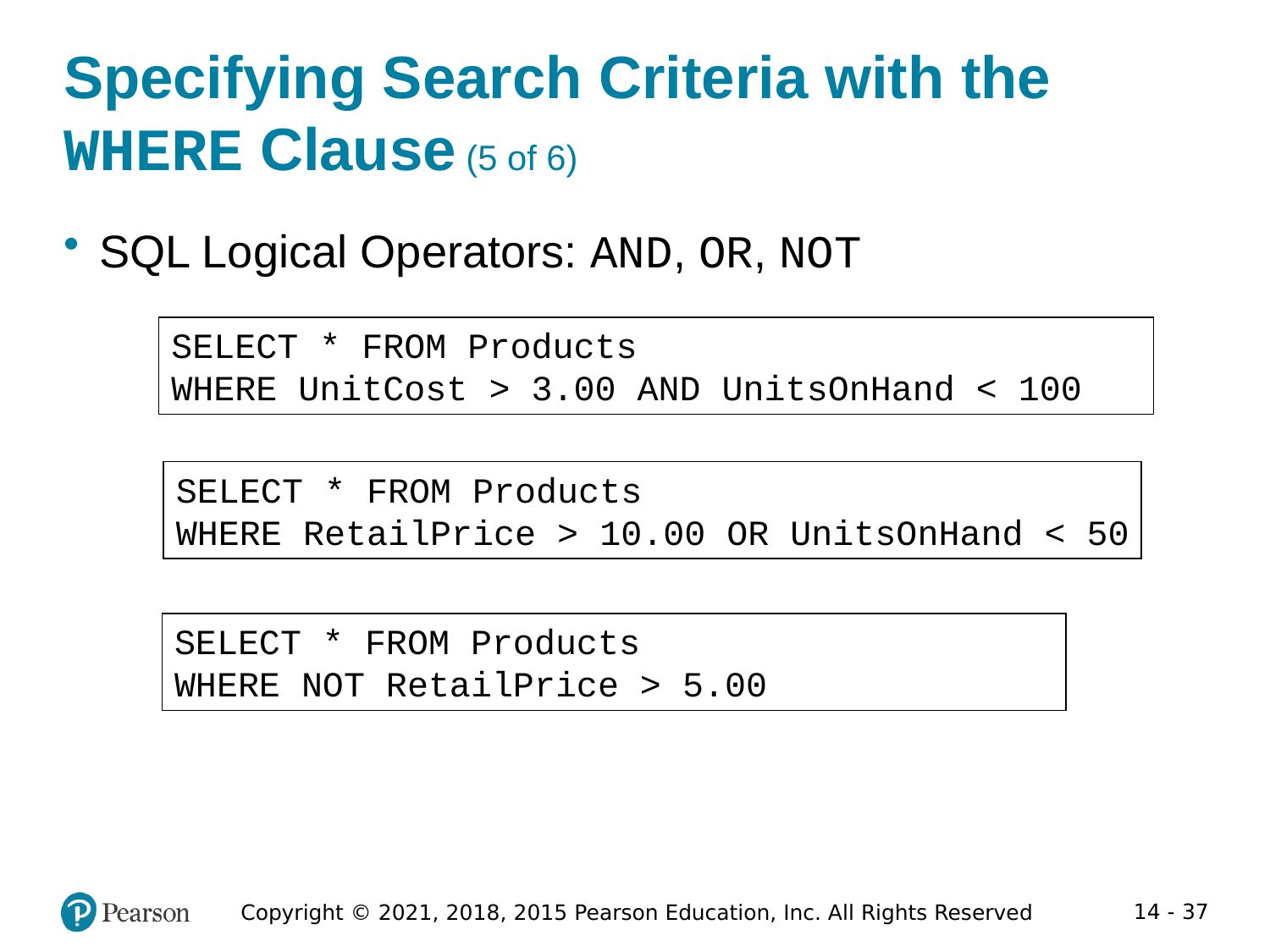

# Specifying Search Criteria with the WHERE Clause (5 of 6)
SQL Logical Operators: AND, OR, NOT
SELECT * FROM Products
WHERE UnitCost > 3.00 AND UnitsOnHand < 100
SELECT * FROM Products
WHERE RetailPrice > 10.00 OR UnitsOnHand < 50
SELECT * FROM Products
WHERE NOT RetailPrice > 5.00